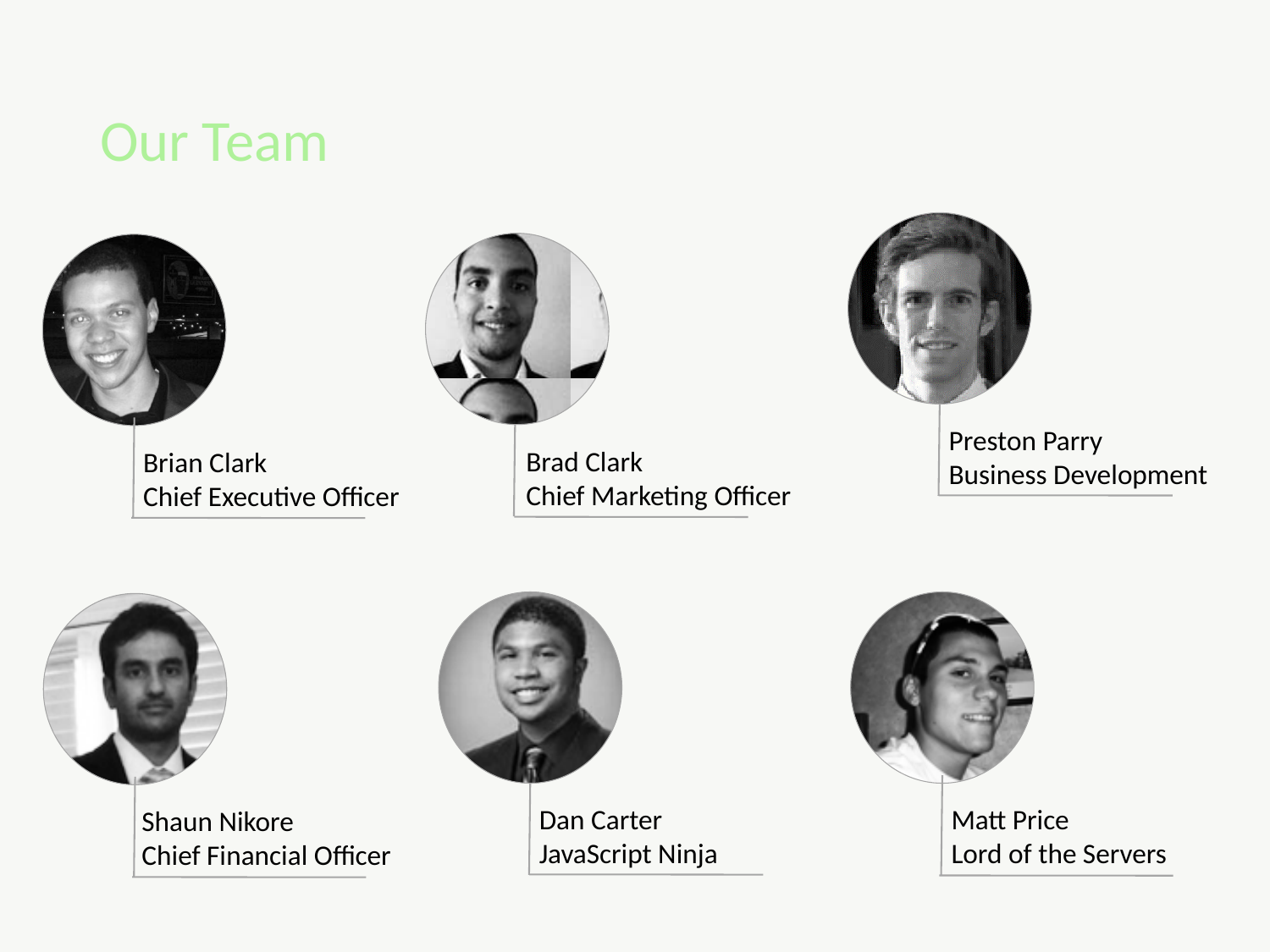

# Our Team

Preston Parry
Business Development
Brad Clark
Chief Marketing Officer
Brian Clark
Chief Executive Officer

Dan Carter
JavaScript Ninja
Matt Price
Lord of the Servers
Shaun Nikore
Chief Financial Officer